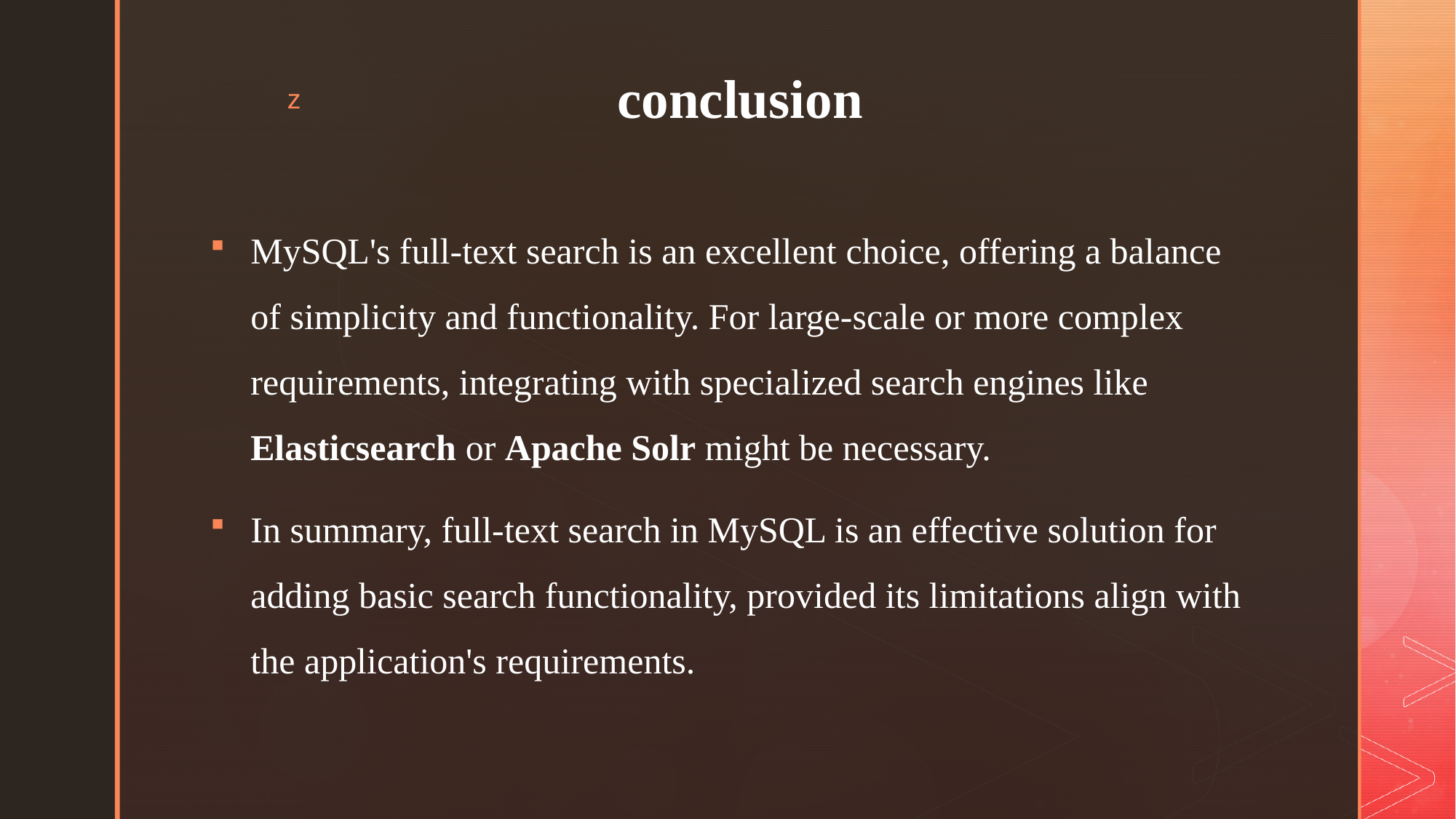

# conclusion
MySQL's full-text search is an excellent choice, offering a balance of simplicity and functionality. For large-scale or more complex requirements, integrating with specialized search engines like Elasticsearch or Apache Solr might be necessary.
In summary, full-text search in MySQL is an effective solution for adding basic search functionality, provided its limitations align with the application's requirements.